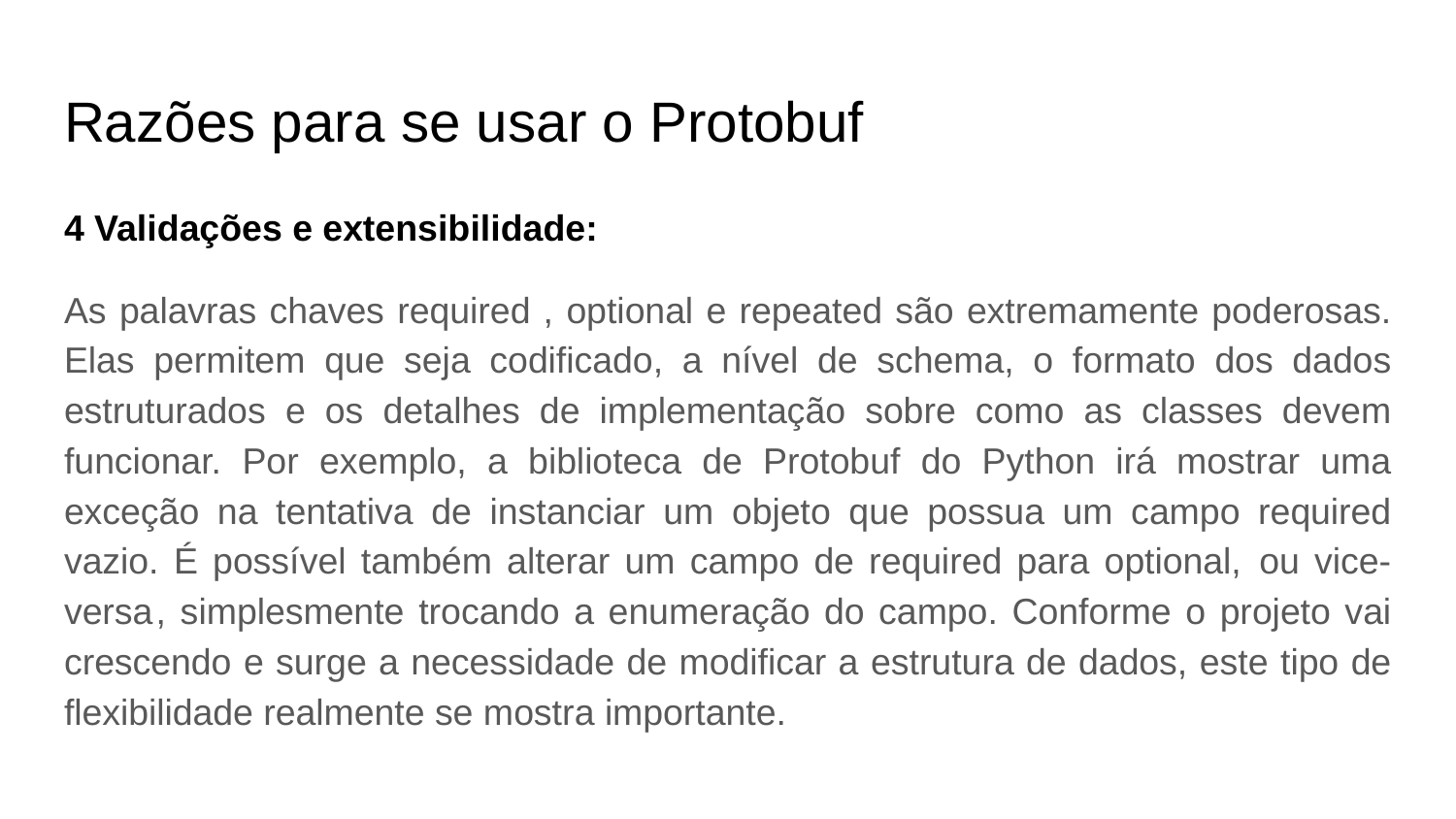

# Razões para se usar o Protobuf
4 Validações e extensibilidade:
As palavras chaves required , optional e repeated são extremamente poderosas. Elas permitem que seja codificado, a nível de schema, o formato dos dados estruturados e os detalhes de implementação sobre como as classes devem funcionar. Por exemplo, a biblioteca de Protobuf do Python irá mostrar uma exceção na tentativa de instanciar um objeto que possua um campo required vazio. É possível também alterar um campo de required para optional,  ou vice-versa , simplesmente trocando a enumeração do campo. Conforme o projeto vai crescendo e surge a necessidade de modificar a estrutura de dados, este tipo de flexibilidade realmente se mostra importante.